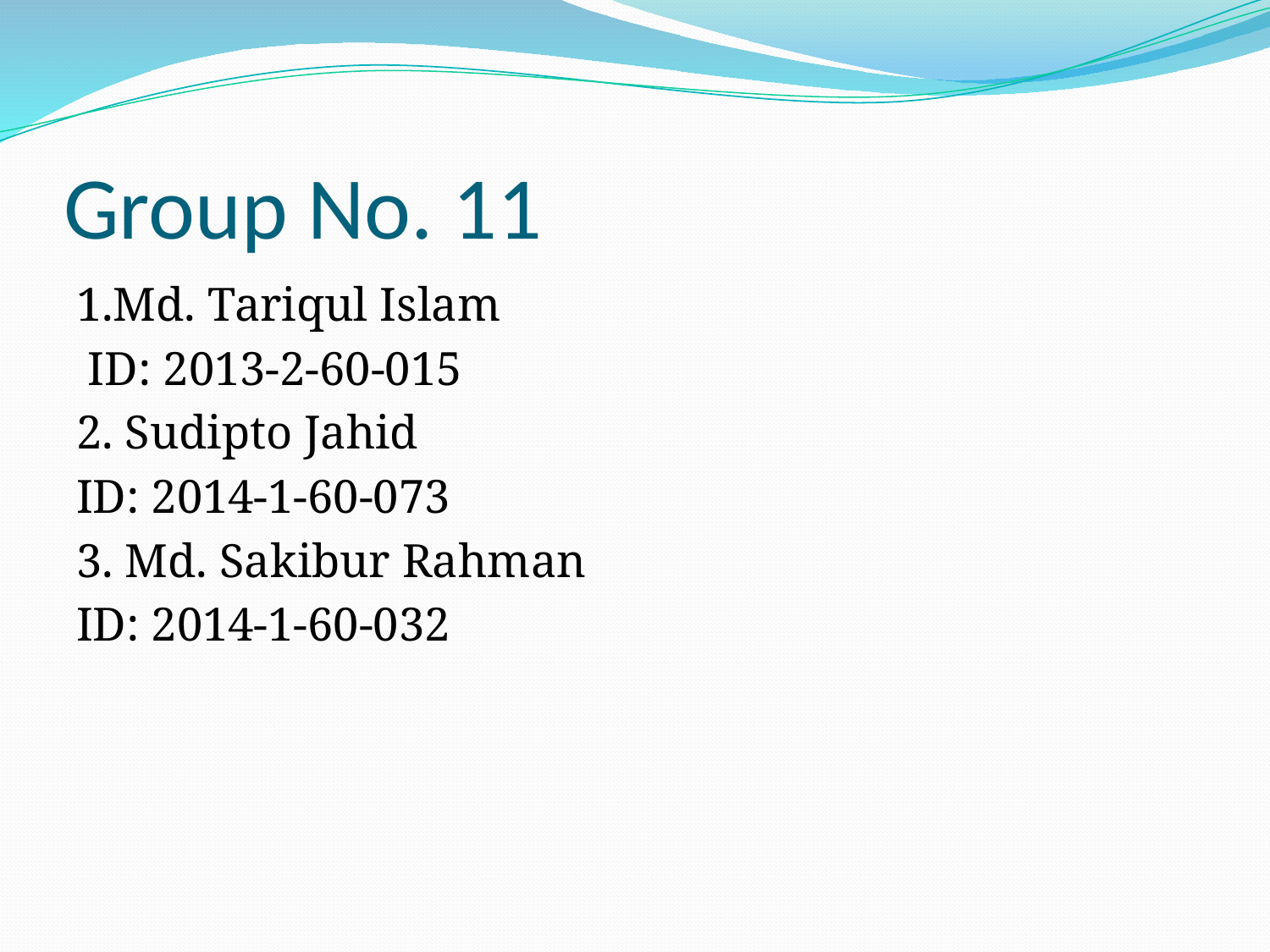

# Group No. 11
1.Md. Tariqul Islam
 ID: 2013-2-60-015
2. Sudipto Jahid
ID: 2014-1-60-073
3. Md. Sakibur Rahman
ID: 2014-1-60-032